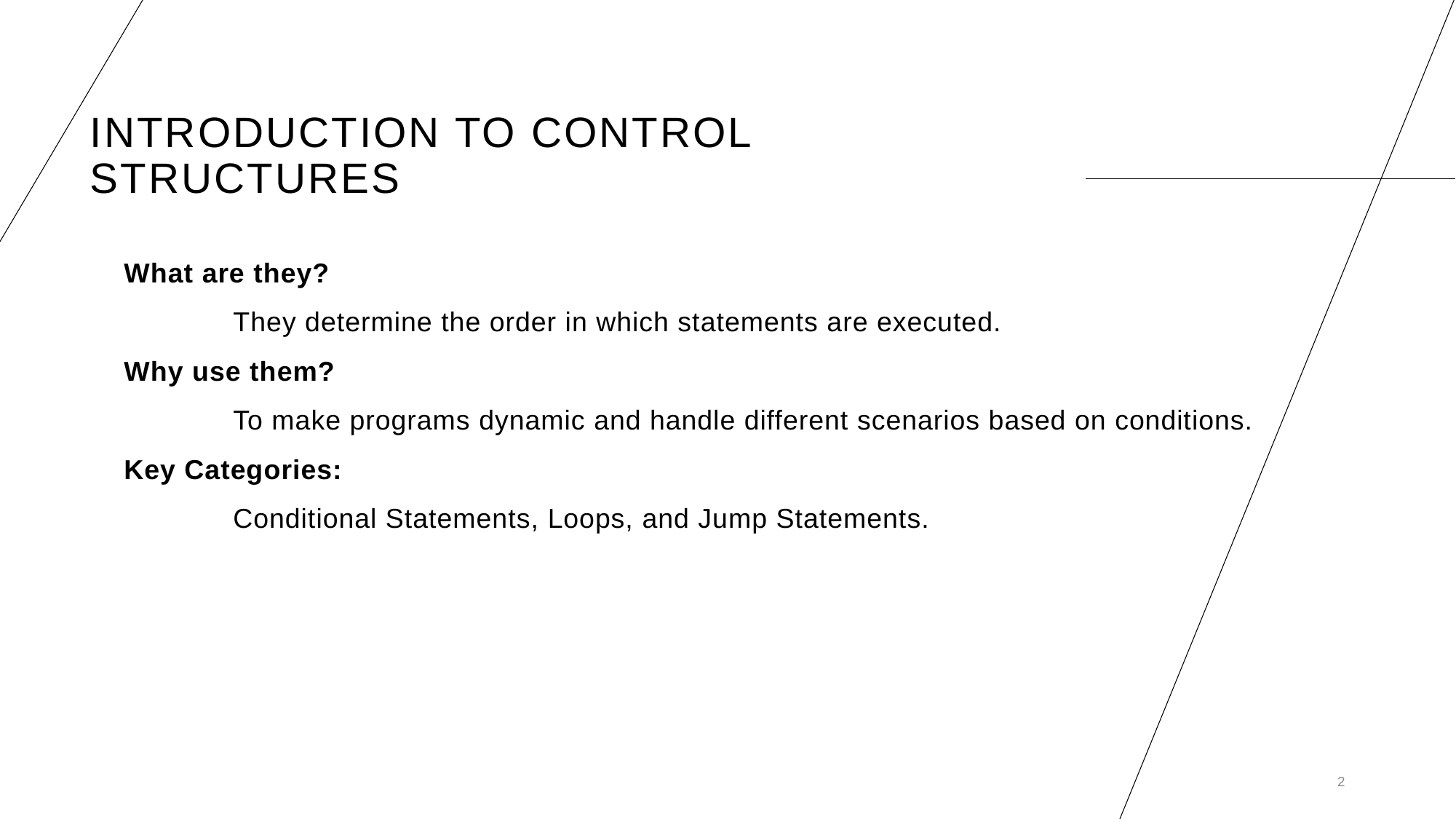

# Introduction to Control Structures
What are they?
	They determine the order in which statements are executed.
Why use them?
	To make programs dynamic and handle different scenarios based on conditions.
Key Categories:
	Conditional Statements, Loops, and Jump Statements.
2